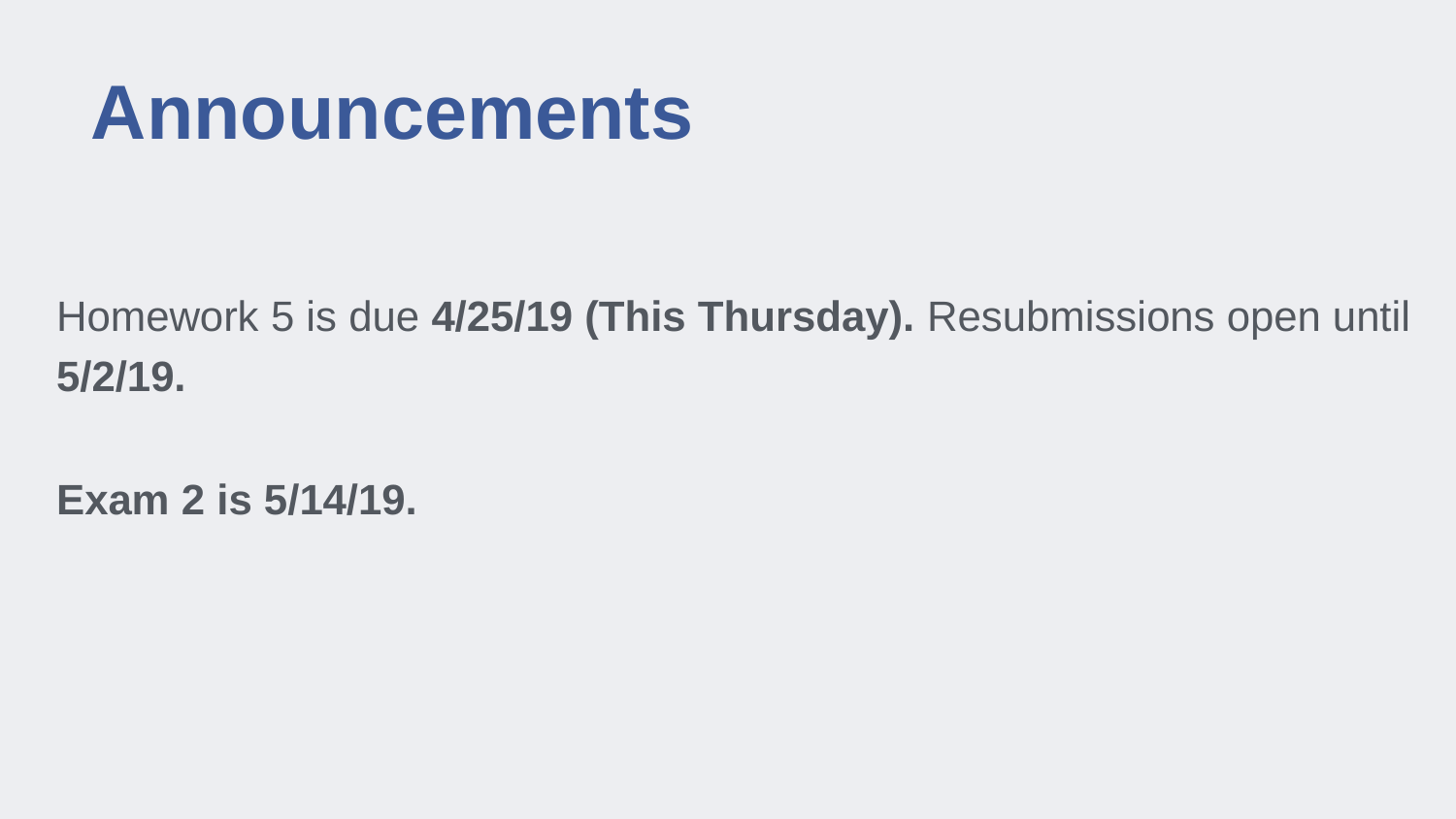

# Announcements

Homework 5 is due 4/25/19 (This Thursday). Resubmissions open until 5/2/19.

Exam 2 is 5/14/19.